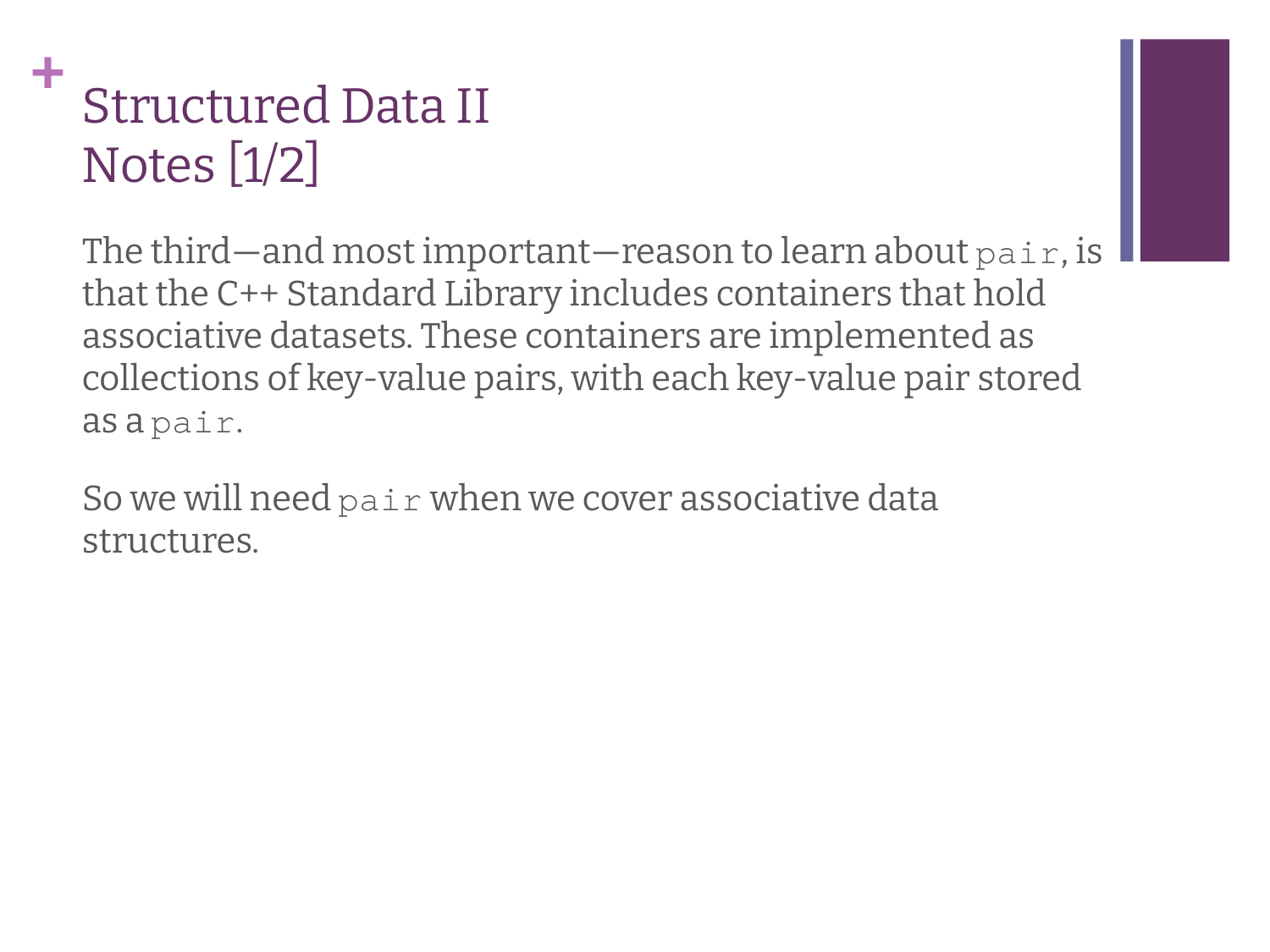

# Structured Data II Notes [1/2]
The third—and most important—reason to learn about pair, is that the C++ Standard Library includes containers that hold associative datasets. These containers are implemented as collections of key-value pairs, with each key-value pair stored as a pair.
So we will need pair when we cover associative data structures.